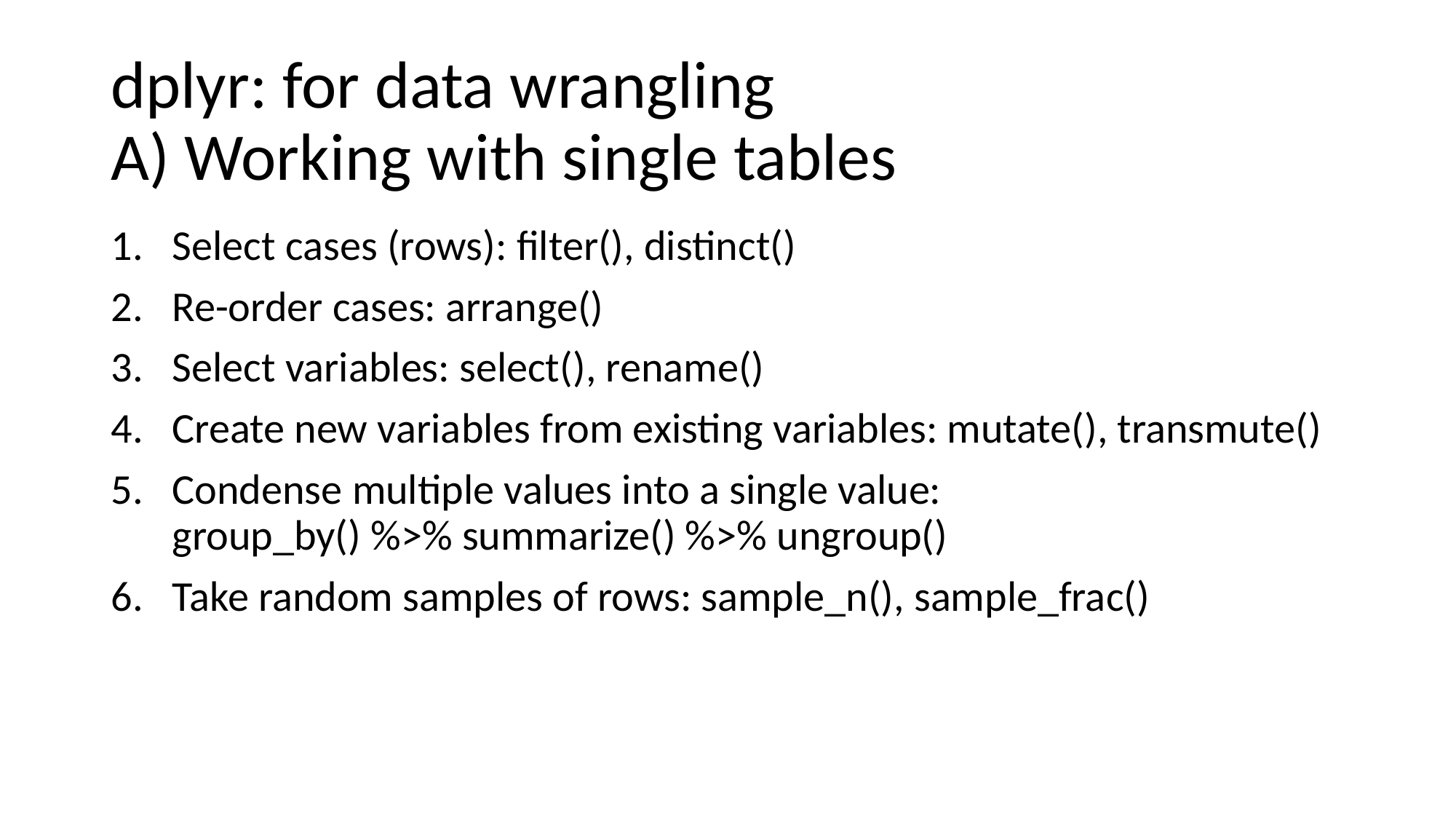

# dplyr: for data wrangling A) Working with single tables
Select cases (rows): filter(), distinct()
Re-order cases: arrange()
Select variables: select(), rename()
Create new variables from existing variables: mutate(), transmute()
Condense multiple values into a single value:
group_by() %>% summarize() %>% ungroup()
Take random samples of rows: sample_n(), sample_frac()